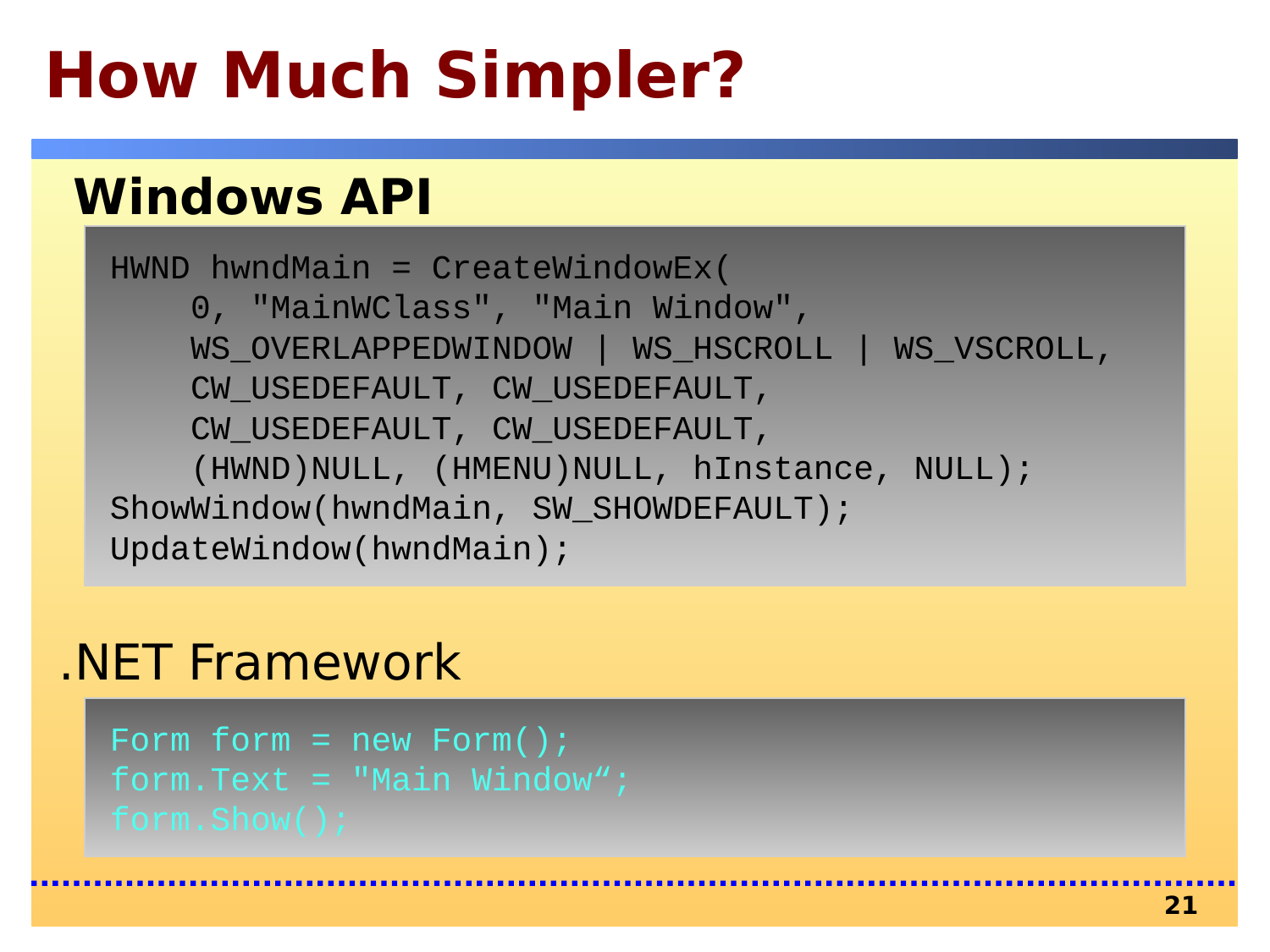

# How Much Simpler?
Windows API
HWND hwndMain = CreateWindowEx(
    0, "MainWClass", "Main Window",
    WS_OVERLAPPEDWINDOW | WS_HSCROLL | WS_VSCROLL,
    CW_USEDEFAULT, CW_USEDEFAULT,
    CW_USEDEFAULT, CW_USEDEFAULT,
    (HWND)NULL, (HMENU)NULL, hInstance, NULL);
ShowWindow(hwndMain, SW_SHOWDEFAULT);
UpdateWindow(hwndMain);
.NET Framework
Form form = new Form();
form.Text = "Main Window“;
form.Show();